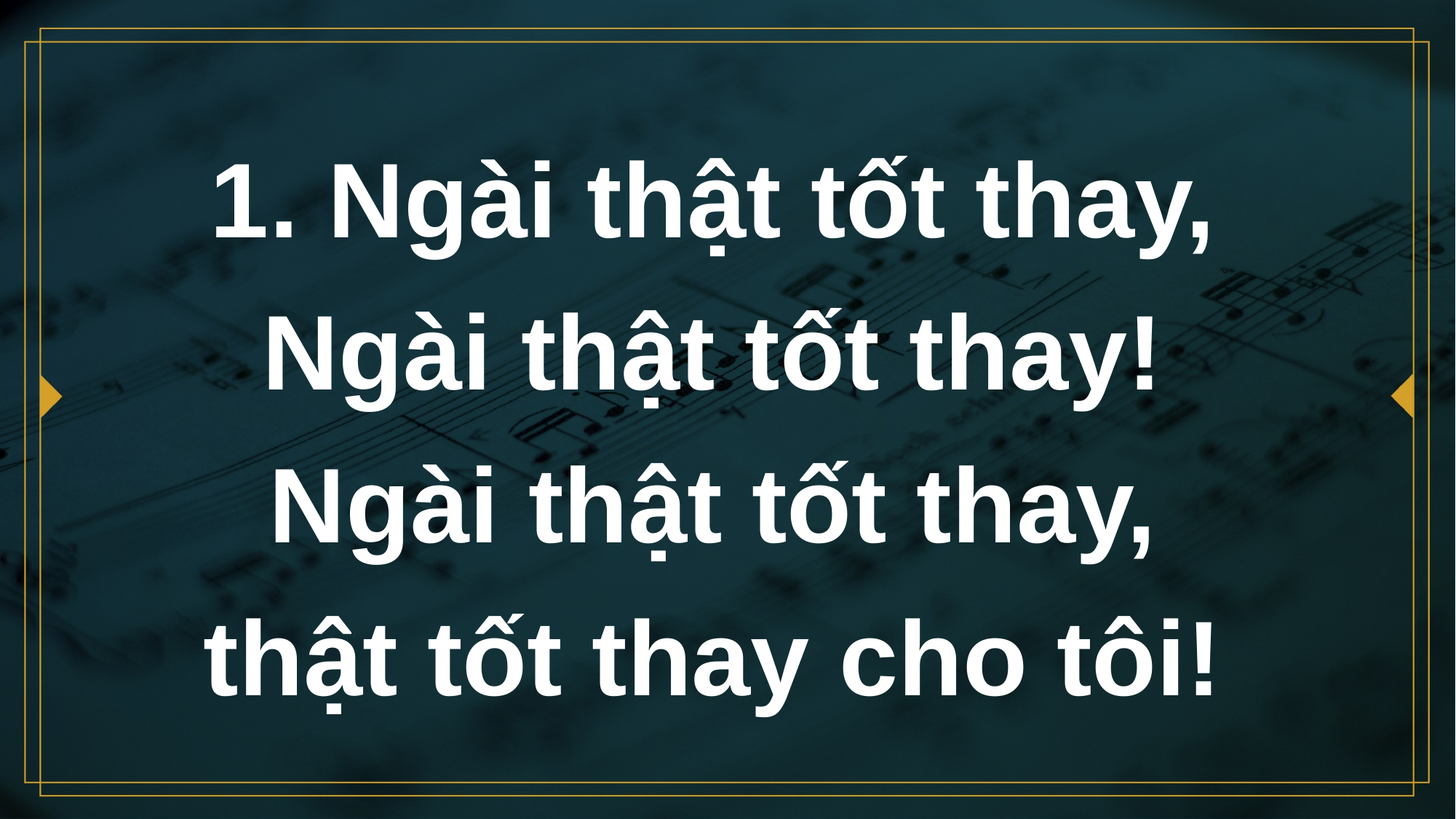

# 1. Ngài thật tốt thay, Ngài thật tốt thay!
Ngài thật tốt thay,
thật tốt thay cho tôi!